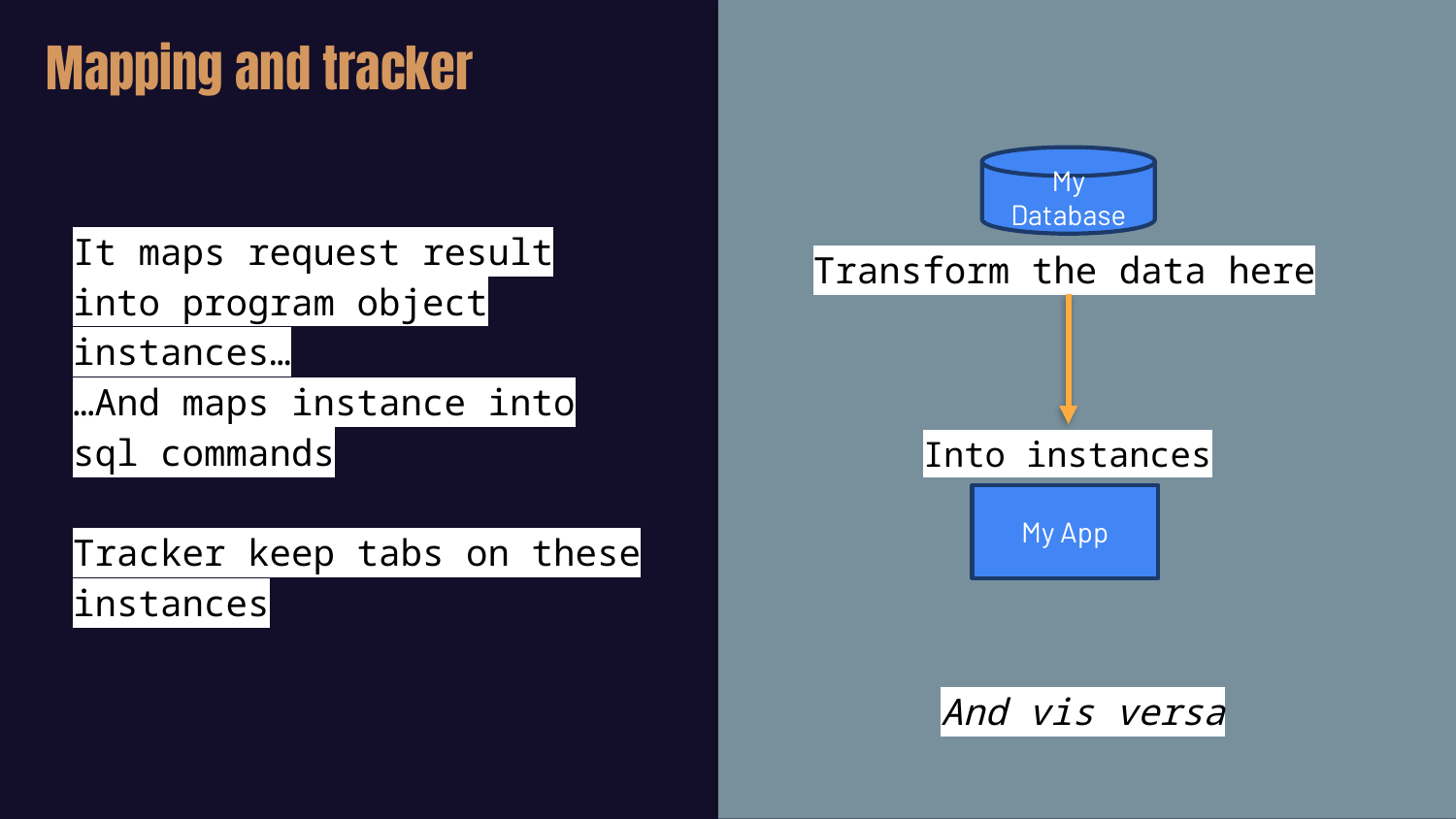

# Mapping and tracker
It maps request result into program object instances…
…And maps instance into sql commands

Tracker keep tabs on these instances

My Database
Transform the data here
Into instances
My App
And vis versa